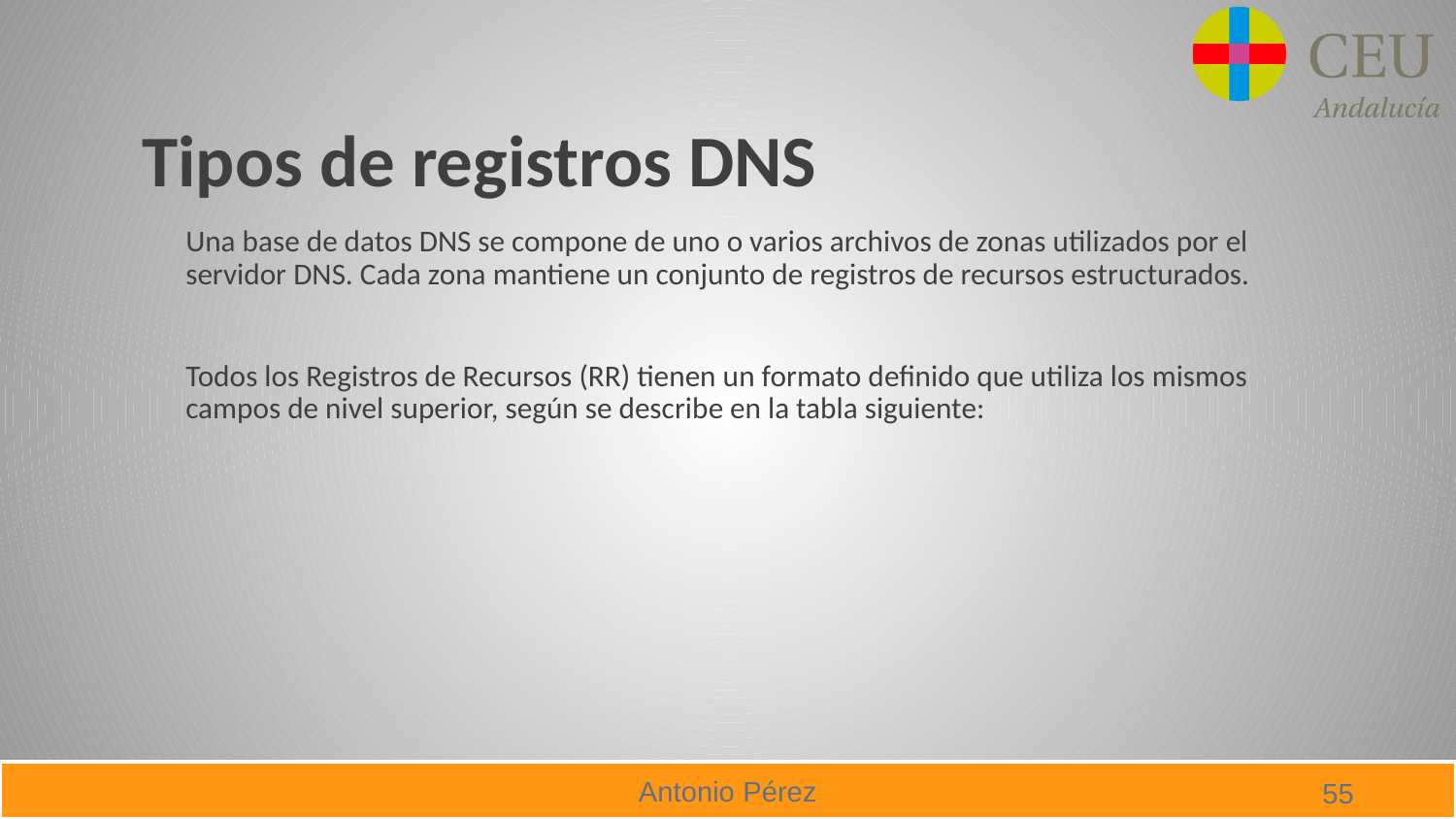

# Tipos de registros DNS
Una base de datos DNS se compone de uno o varios archivos de zonas utilizados por el servidor DNS. Cada zona mantiene un conjunto de registros de recursos estructurados.

Todos los Registros de Recursos (RR) tienen un formato definido que utiliza los mismos campos de nivel superior, según se describe en la tabla siguiente: